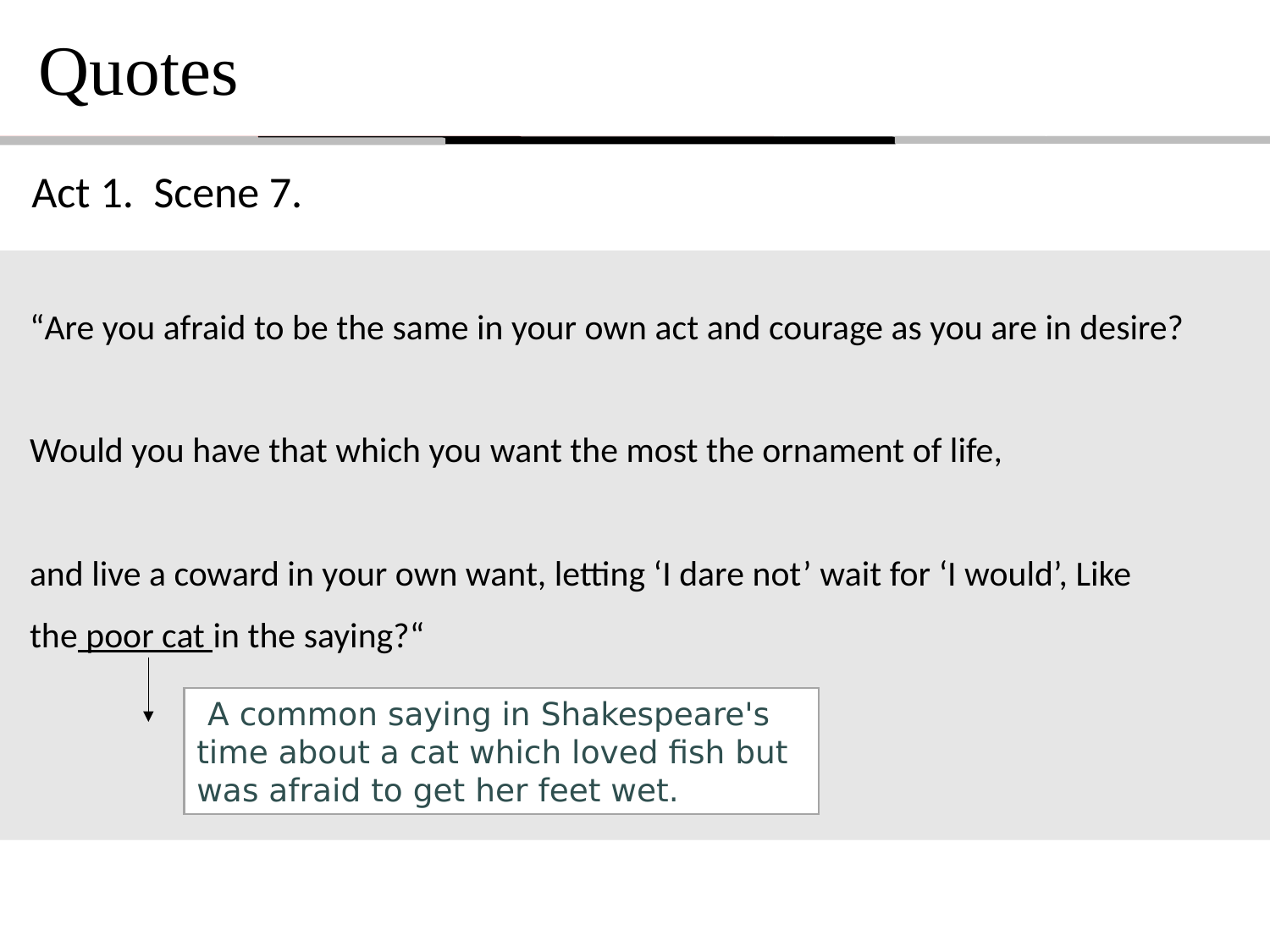

Quotes

Act 1.  Scene 7.

“Are you afraid to be the same in your own act and courage as you are in desire?

Would you have that which you want the most the ornament of life,

and live a coward in your own want, letting ‘I dare not’ wait for ‘I would’, Like the poor cat in the saying?“

 A common saying in Shakespeare's time about a cat which loved fish but was afraid to get her feet wet.